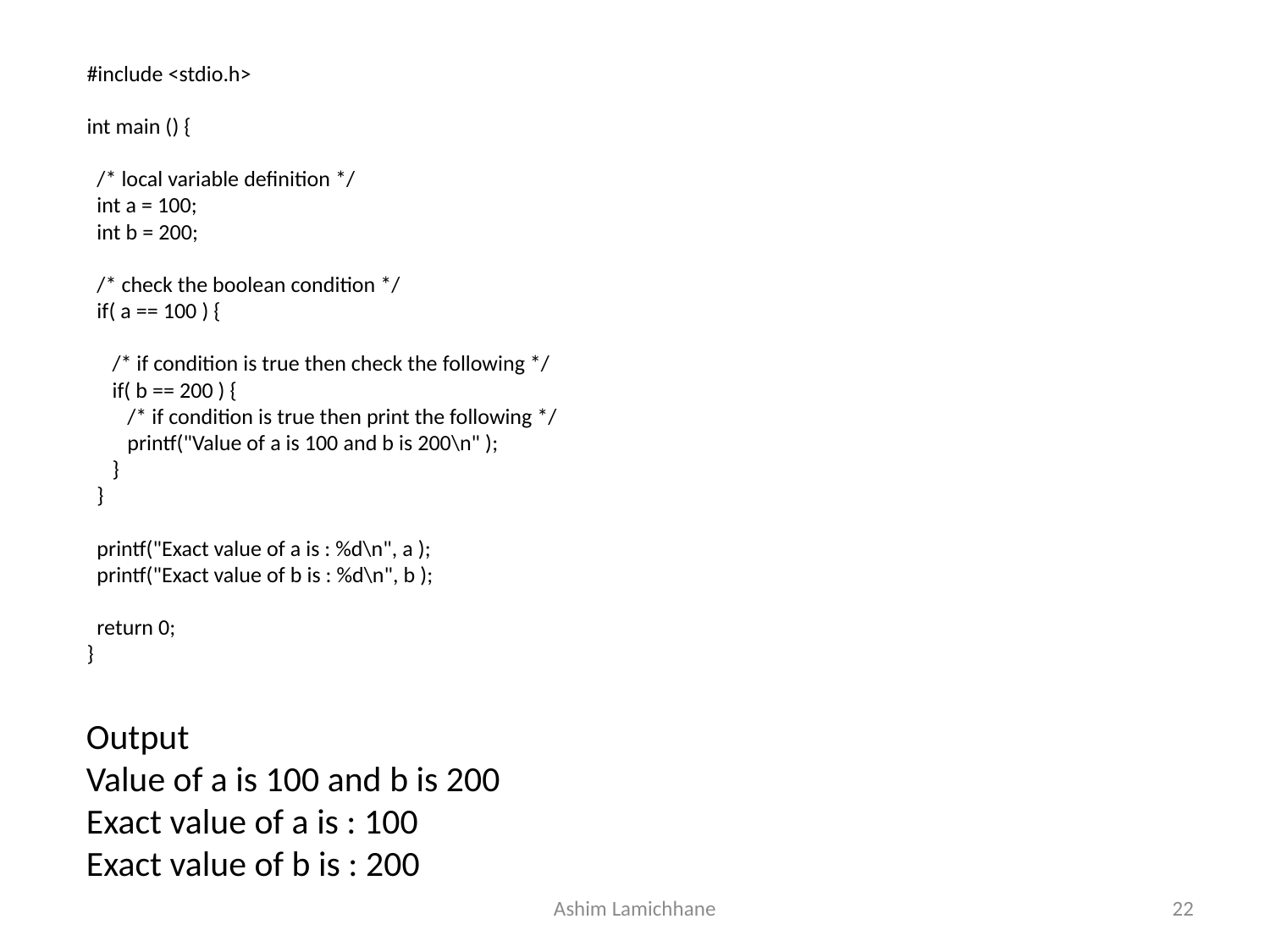

#include <stdio.h>
int main () {
  /* local variable definition */
  int a = 100;
  int b = 200;
  /* check the boolean condition */
  if( a == 100 ) {
  
     /* if condition is true then check the following */
     if( b == 200 ) {
        /* if condition is true then print the following */
        printf("Value of a is 100 and b is 200\n" );
     }
  }
  
  printf("Exact value of a is : %d\n", a );
  printf("Exact value of b is : %d\n", b );
  return 0;
}
# Output Value of a is 100 and b is 200 Exact value of a is : 100 Exact value of b is : 200
Ashim Lamichhane
22